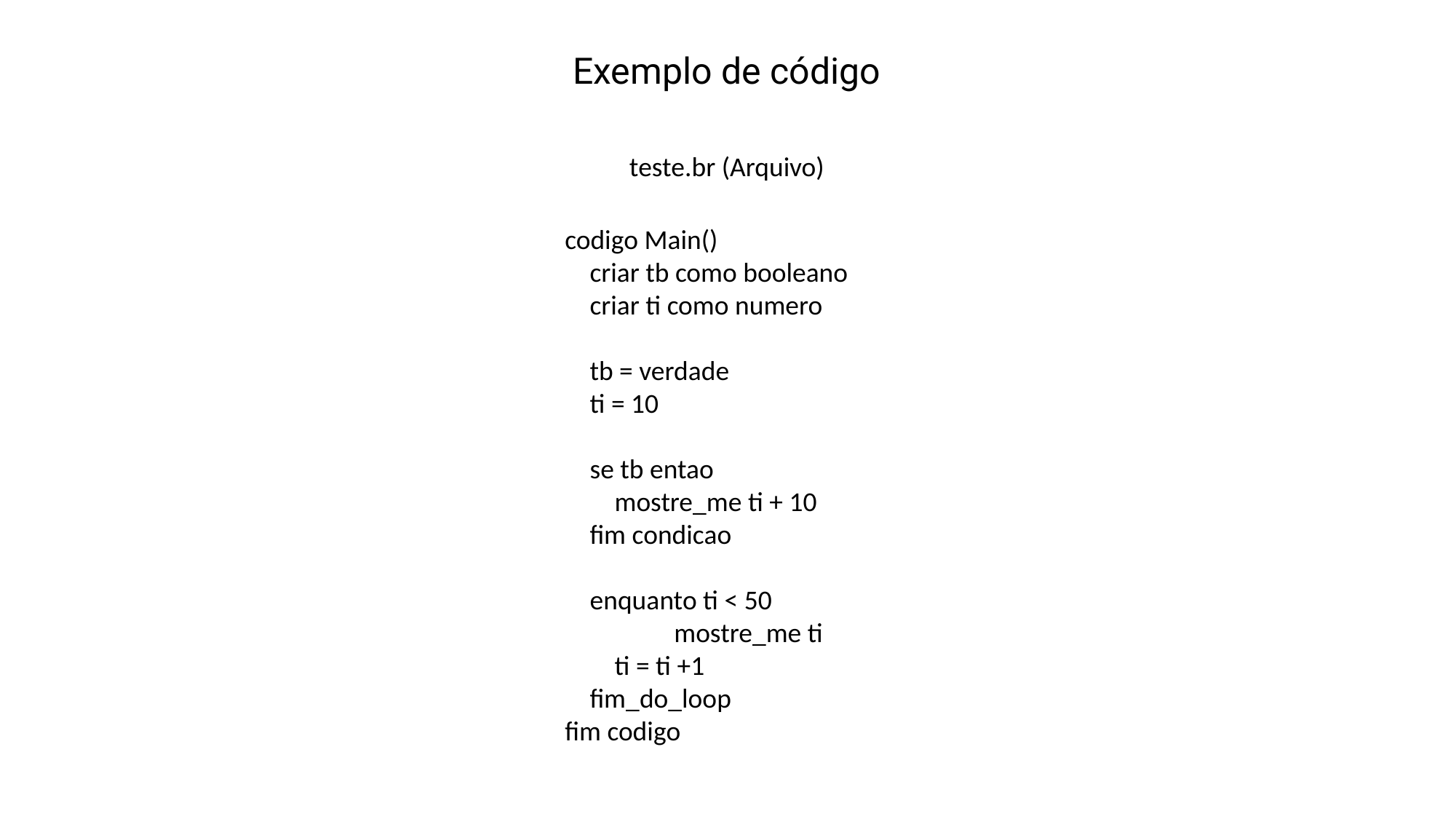

Exemplo de código
teste.br (Arquivo)
codigo Main()
    criar tb como booleano
    criar ti como numero

    tb = verdade
    ti = 10

    se tb entao
        mostre_me ti + 10
    fim condicao

    enquanto ti < 50
	mostre_me ti
        ti = ti +1
    fim_do_loop
fim codigo